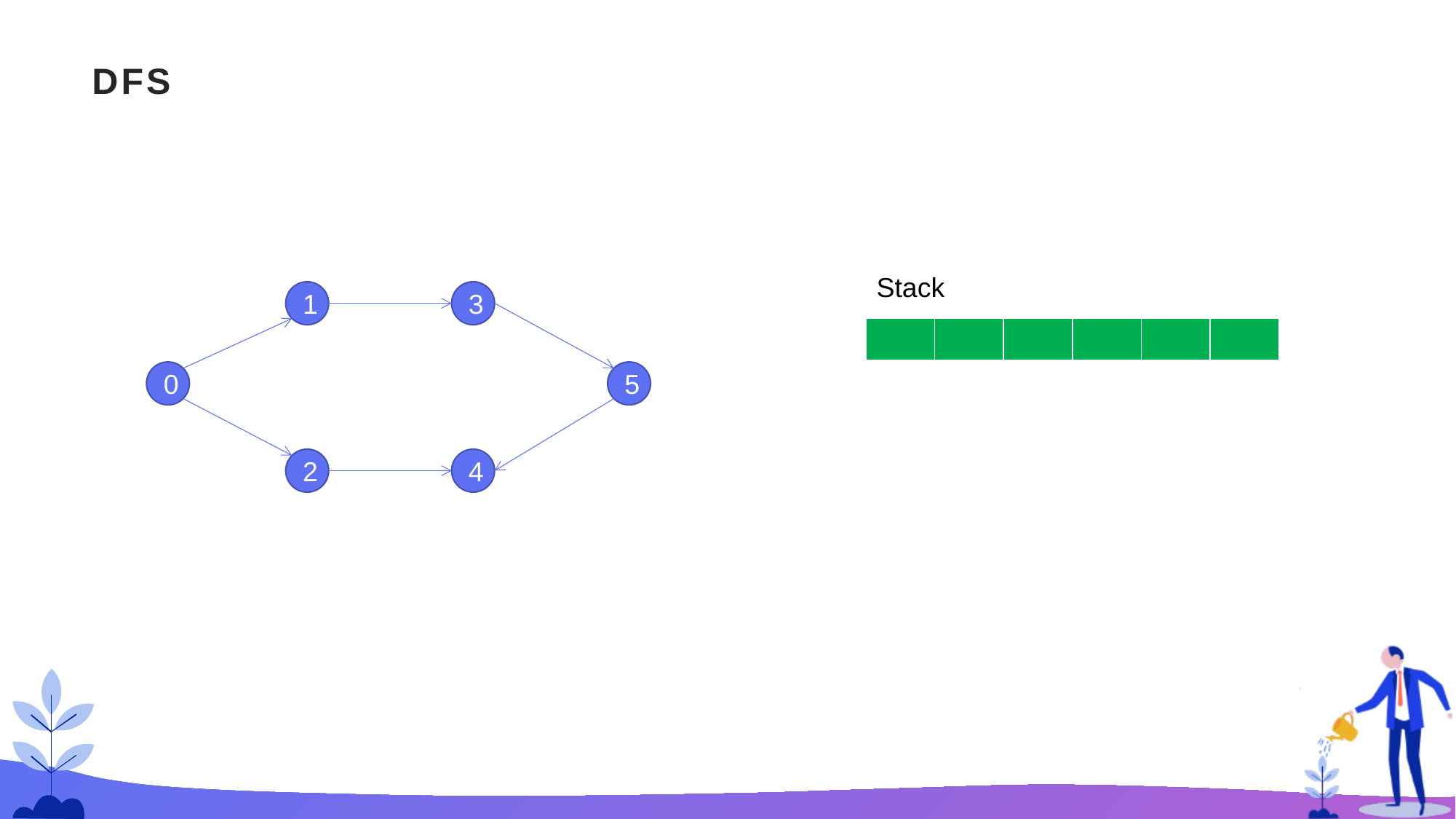

# DFS
Stack
1
3
|  |  |  |  |  |  |
| --- | --- | --- | --- | --- | --- |
0
5
2
4